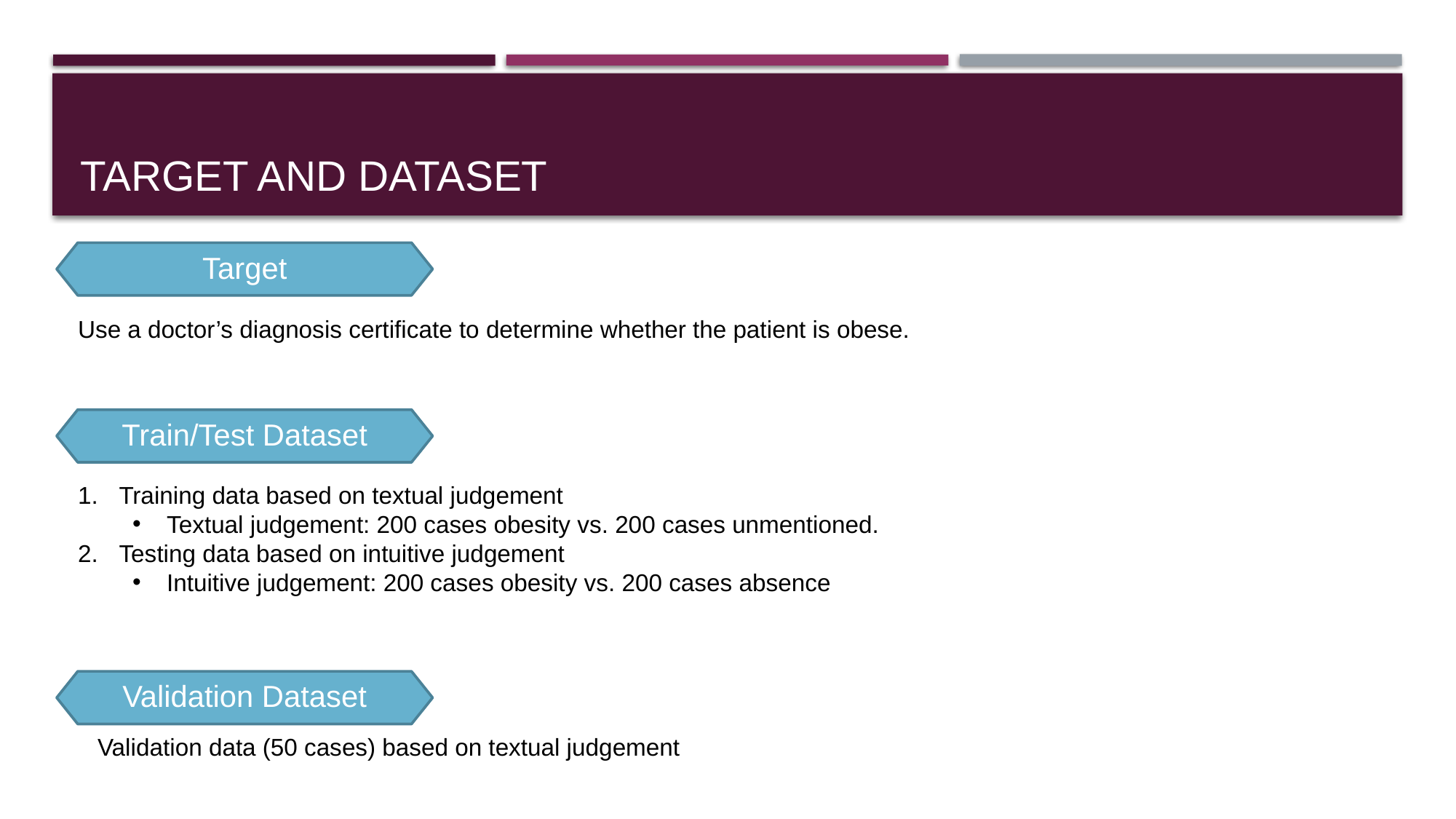

# Target and dataset

Target
Use a doctor’s diagnosis certificate to determine whether the patient is obese.

Train/Test Dataset
Training data based on textual judgement
Textual judgement: 200 cases obesity vs. 200 cases unmentioned.
Testing data based on intuitive judgement
Intuitive judgement: 200 cases obesity vs. 200 cases absence

Validation Dataset

Validation data (50 cases) based on textual judgement